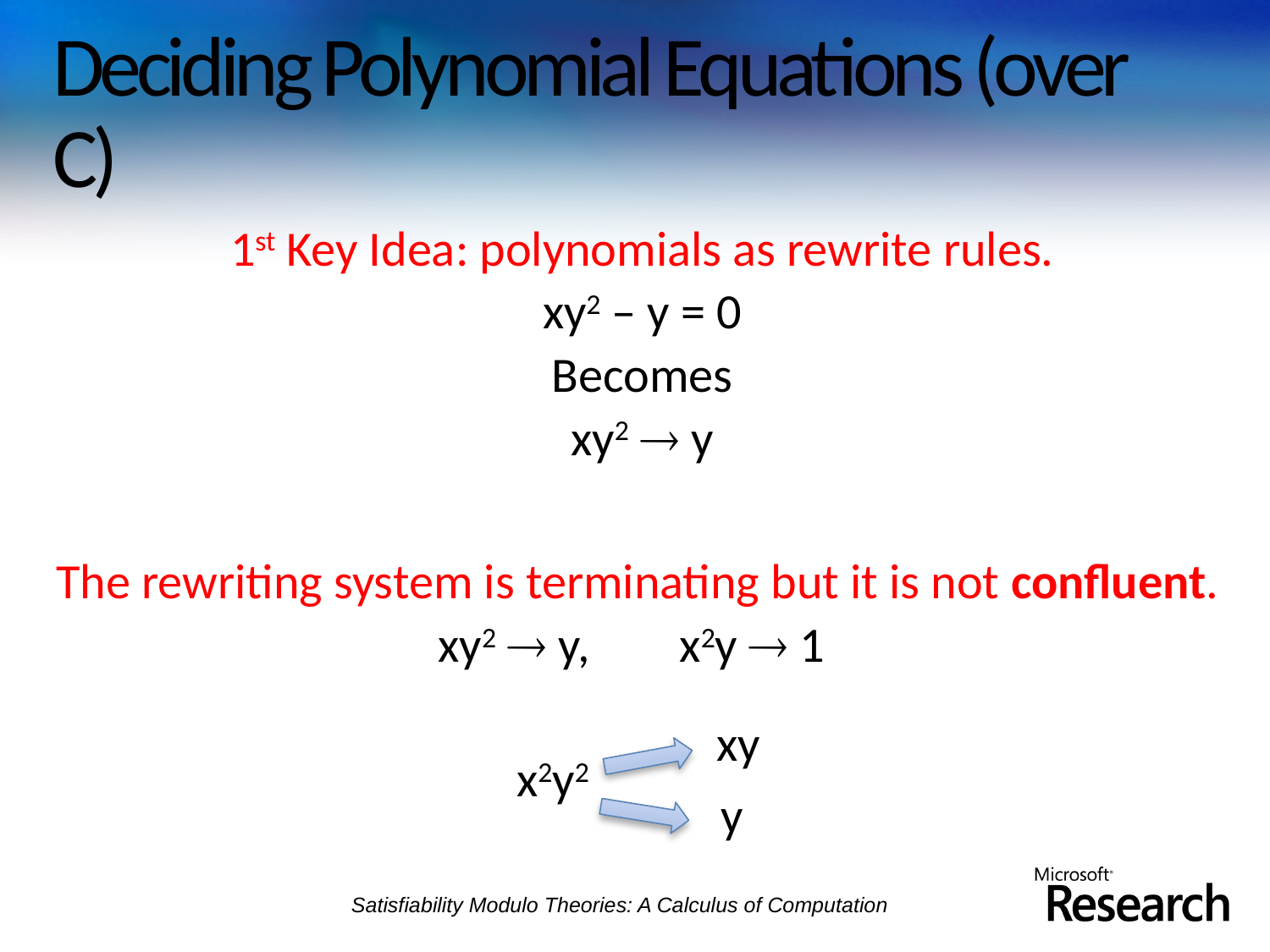

# Deciding Polynomial Equations (over  C)
1st Key Idea: polynomials as rewrite rules.
xy2 – y = 0
Becomes
xy2 → y

The rewriting system is terminating but it is not confluent.
xy2 → y,        x2y → 1
xy

x2y2
y

Satisfiability Modulo Theories: A Calculus of Computation